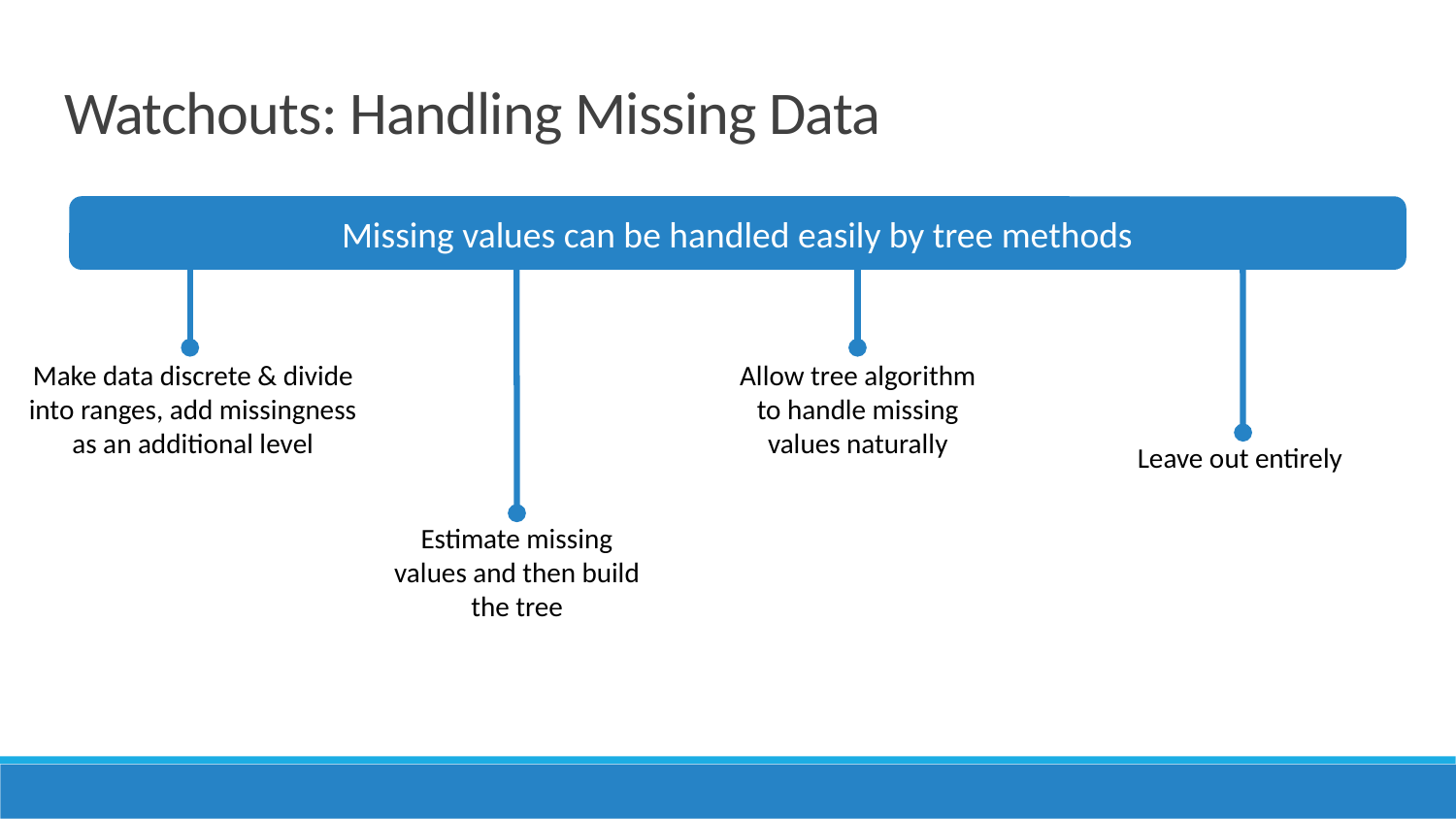

# Watchouts: Handling Missing Data
Missing values can be handled easily by tree methods
Make data discrete & divide into ranges, add missingness as an additional level
Estimate missing values and then build the tree
Allow tree algorithm to handle missing values naturally
Leave out entirely